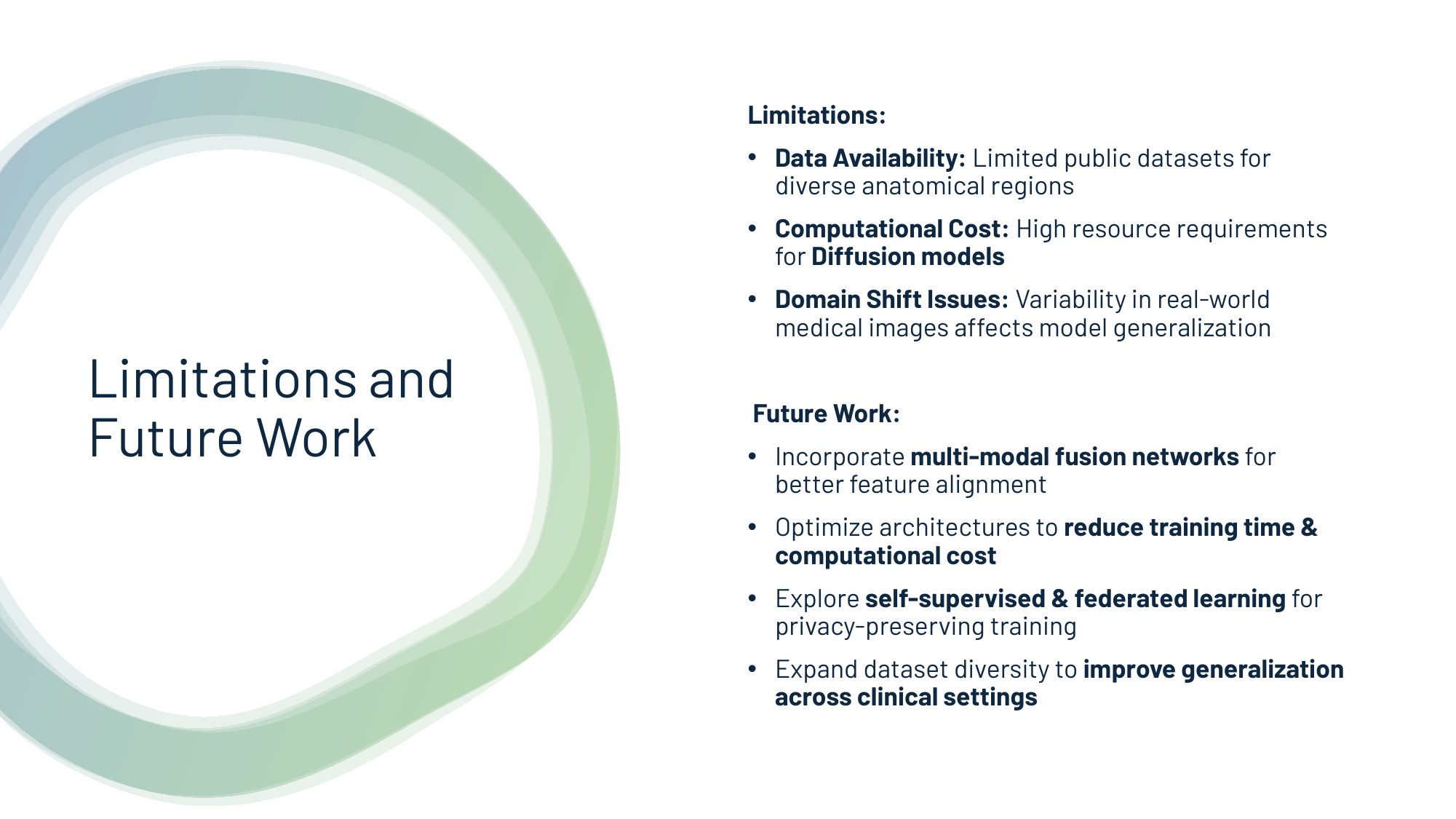

Limitations:
Data Availability: Limited public datasets for diverse anatomical regions
Computational Cost: High resource requirements for Diffusion models
Domain Shift Issues: Variability in real-world medical images affects model generalization

 Future Work:
Incorporate multi-modal fusion networks for better feature alignment
Optimize architectures to reduce training time & computational cost
Explore self-supervised & federated learning for privacy-preserving training
Expand dataset diversity to improve generalization across clinical settings

# Limitations and Future Work